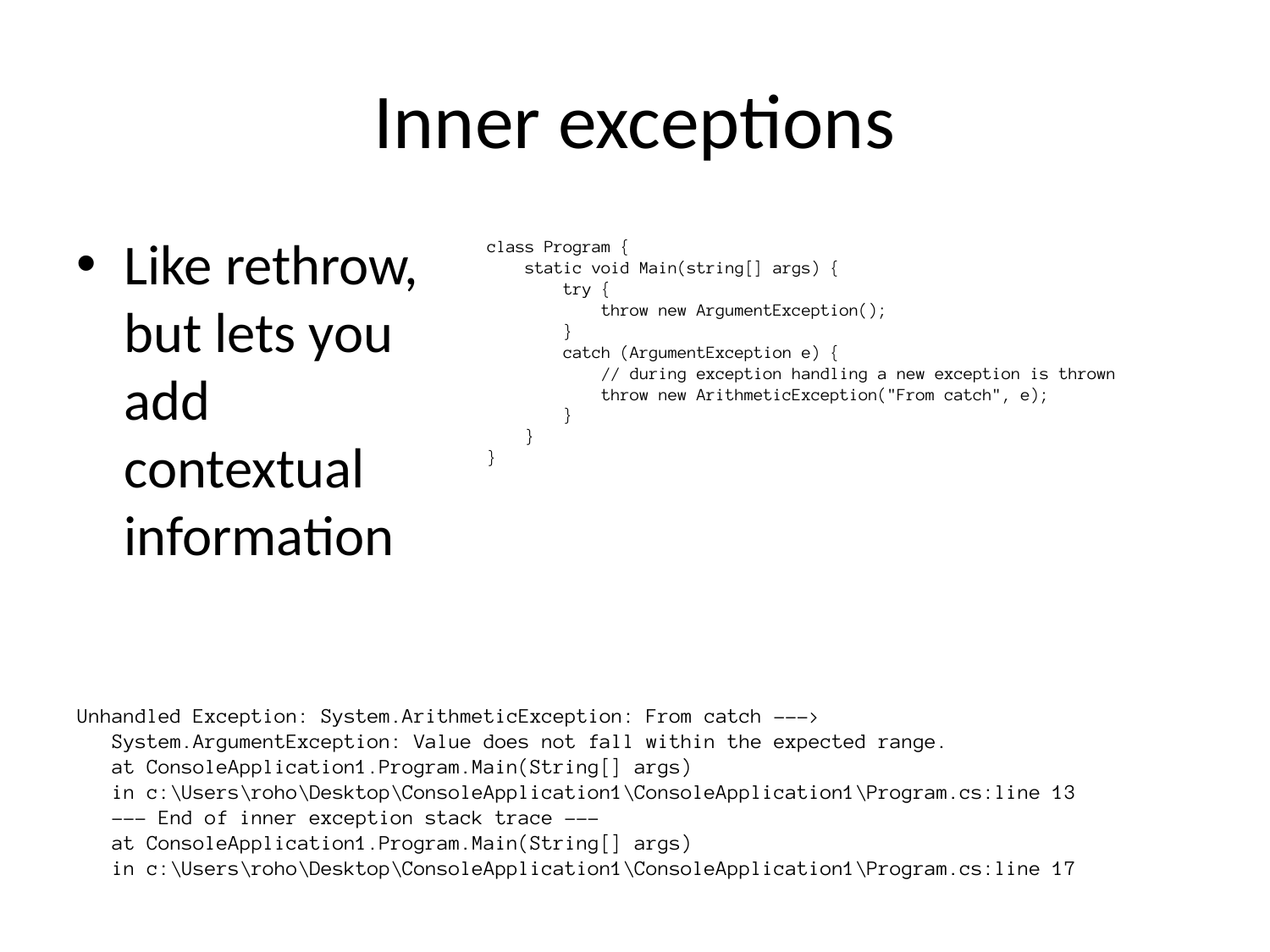

# Inner exceptions
Like rethrow, but lets you add contextual information
class Program {
    static void Main(string[] args) {
        try {
            throw new ArgumentException();
        }
        catch (ArgumentException e) {
            // during exception handling a new exception is thrown
            throw new ArithmeticException("From catch", e);
        }
    }
}
Unhandled Exception: System.ArithmeticException: From catch --->
   System.ArgumentException: Value does not fall within the expected range.
   at ConsoleApplication1.Program.Main(String[] args)
   in c:\Users\roho\Desktop\ConsoleApplication1\ConsoleApplication1\Program.cs:line 13
   --- End of inner exception stack trace ---
   at ConsoleApplication1.Program.Main(String[] args)
   in c:\Users\roho\Desktop\ConsoleApplication1\ConsoleApplication1\Program.cs:line 17